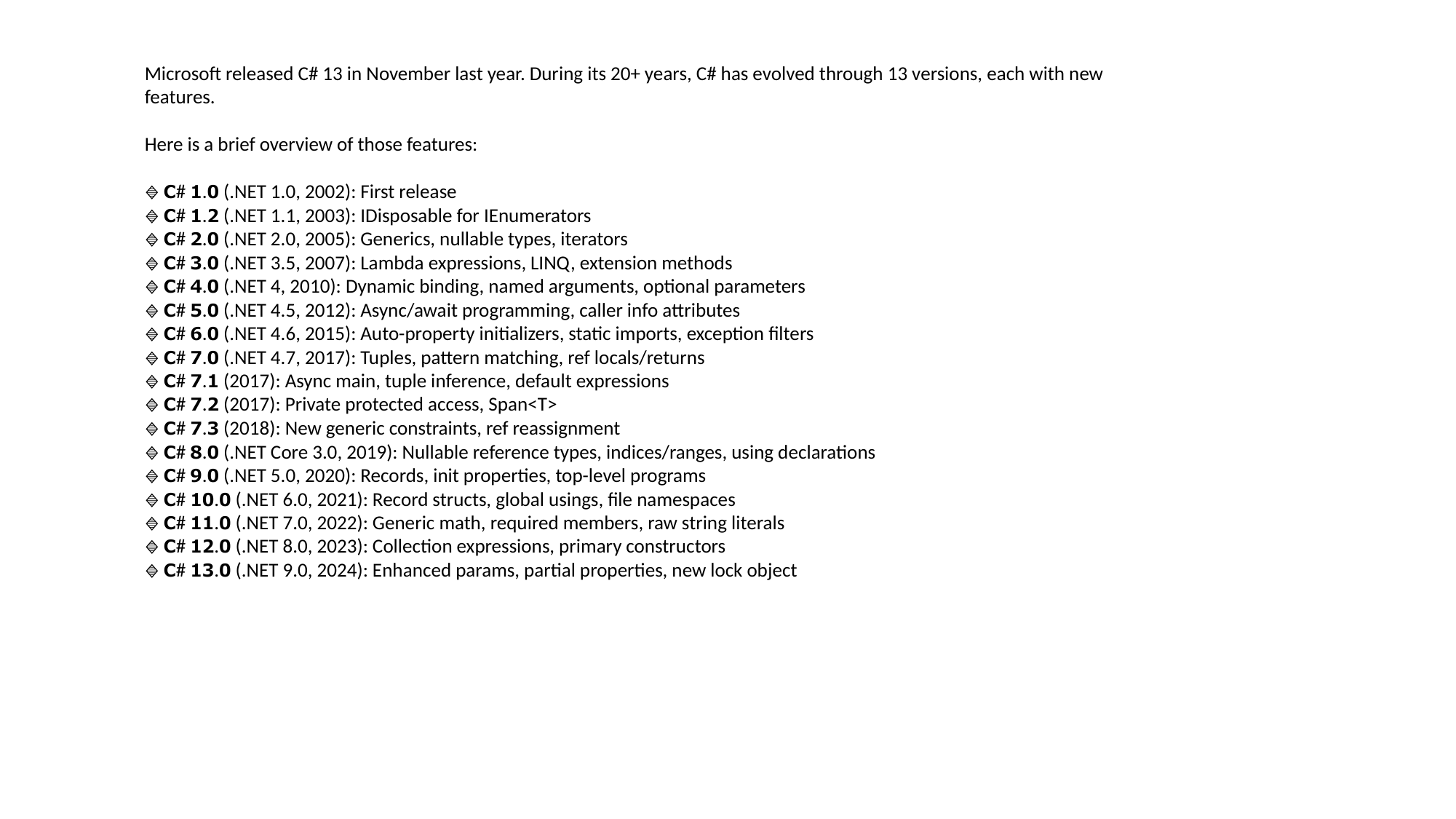

Microsoft released C# 13 in November last year. During its 20+ years, C# has evolved through 13 versions, each with new features.
Here is a brief overview of those features:
🔹 𝗖# 𝟭.𝟬 (.NET 1.0, 2002): First release
🔹 𝗖# 𝟭.𝟮 (.NET 1.1, 2003): IDisposable for IEnumerators
🔹 𝗖# 𝟮.𝟬 (.NET 2.0, 2005): Generics, nullable types, iterators
🔹 𝗖# 𝟯.𝟬 (.NET 3.5, 2007): Lambda expressions, LINQ, extension methods
🔹 𝗖# 𝟰.𝟬 (.NET 4, 2010): Dynamic binding, named arguments, optional parameters
🔹 𝗖# 𝟱.𝟬 (.NET 4.5, 2012): Async/await programming, caller info attributes
🔹 𝗖# 𝟲.𝟬 (.NET 4.6, 2015): Auto-property initializers, static imports, exception filters
🔹 𝗖# 𝟳.𝟬 (.NET 4.7, 2017): Tuples, pattern matching, ref locals/returns
🔹 𝗖# 𝟳.𝟭 (2017): Async main, tuple inference, default expressions
🔹 𝗖# 𝟳.𝟮 (2017): Private protected access, Span<T>
🔹 𝗖# 𝟳.𝟯 (2018): New generic constraints, ref reassignment
🔹 𝗖# 𝟴.𝟬 (.NET Core 3.0, 2019): Nullable reference types, indices/ranges, using declarations
🔹 𝗖# 𝟵.𝟬 (.NET 5.0, 2020): Records, init properties, top-level programs
🔹 𝗖# 𝟭𝟬.𝟬 (.NET 6.0, 2021): Record structs, global usings, file namespaces
🔹 𝗖# 𝟭𝟭.𝟬 (.NET 7.0, 2022): Generic math, required members, raw string literals
🔹 𝗖# 𝟭𝟮.𝟬 (.NET 8.0, 2023): Collection expressions, primary constructors
🔹 𝗖# 𝟭𝟯.𝟬 (.NET 9.0, 2024): Enhanced params, partial properties, new lock object